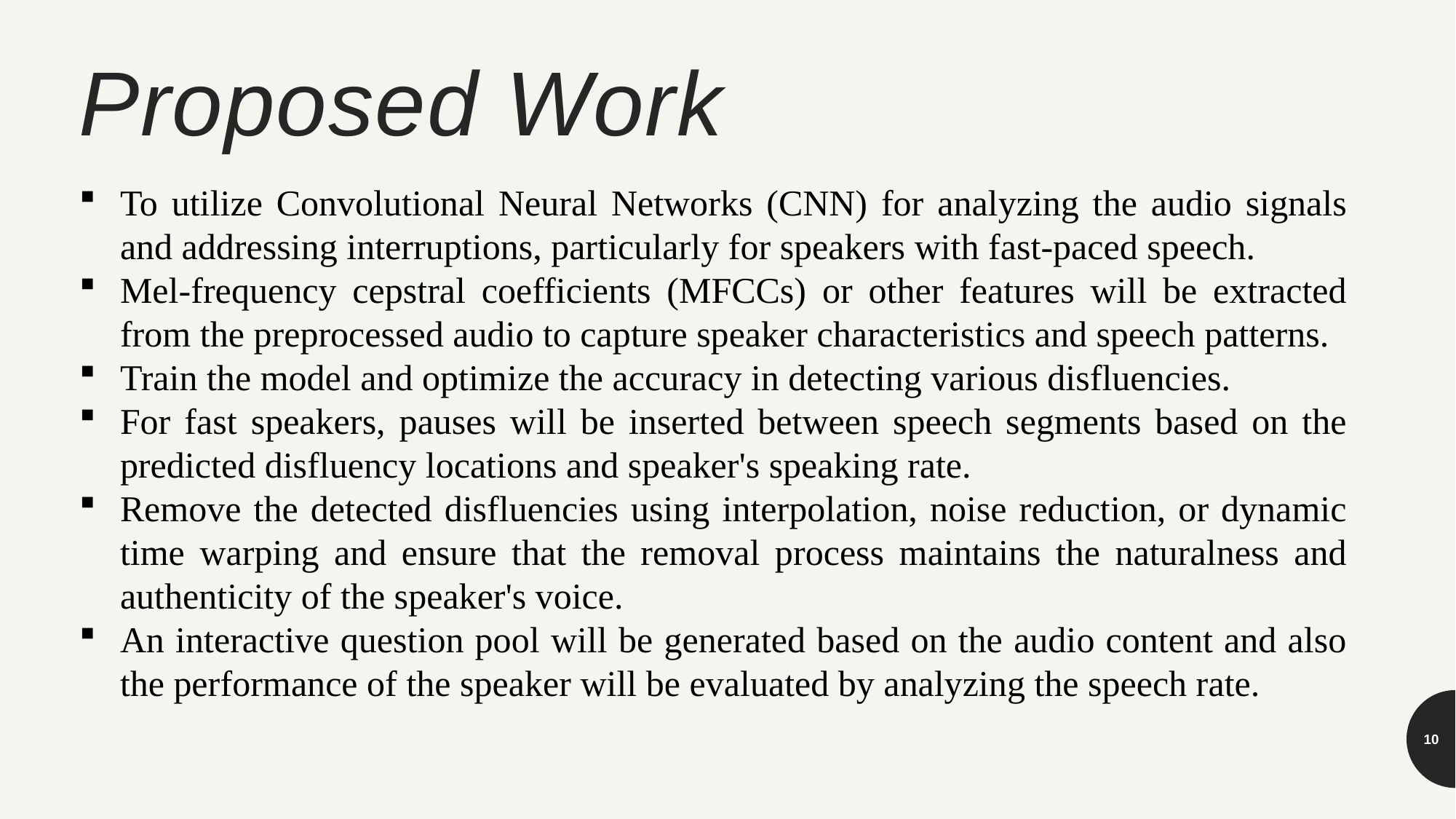

# Proposed Work
To utilize Convolutional Neural Networks (CNN) for analyzing the audio signals and addressing interruptions, particularly for speakers with fast-paced speech.
Mel-frequency cepstral coefficients (MFCCs) or other features will be extracted from the preprocessed audio to capture speaker characteristics and speech patterns.
Train the model and optimize the accuracy in detecting various disfluencies.
For fast speakers, pauses will be inserted between speech segments based on the predicted disfluency locations and speaker's speaking rate.
Remove the detected disfluencies using interpolation, noise reduction, or dynamic time warping and ensure that the removal process maintains the naturalness and authenticity of the speaker's voice.
An interactive question pool will be generated based on the audio content and also the performance of the speaker will be evaluated by analyzing the speech rate.
10